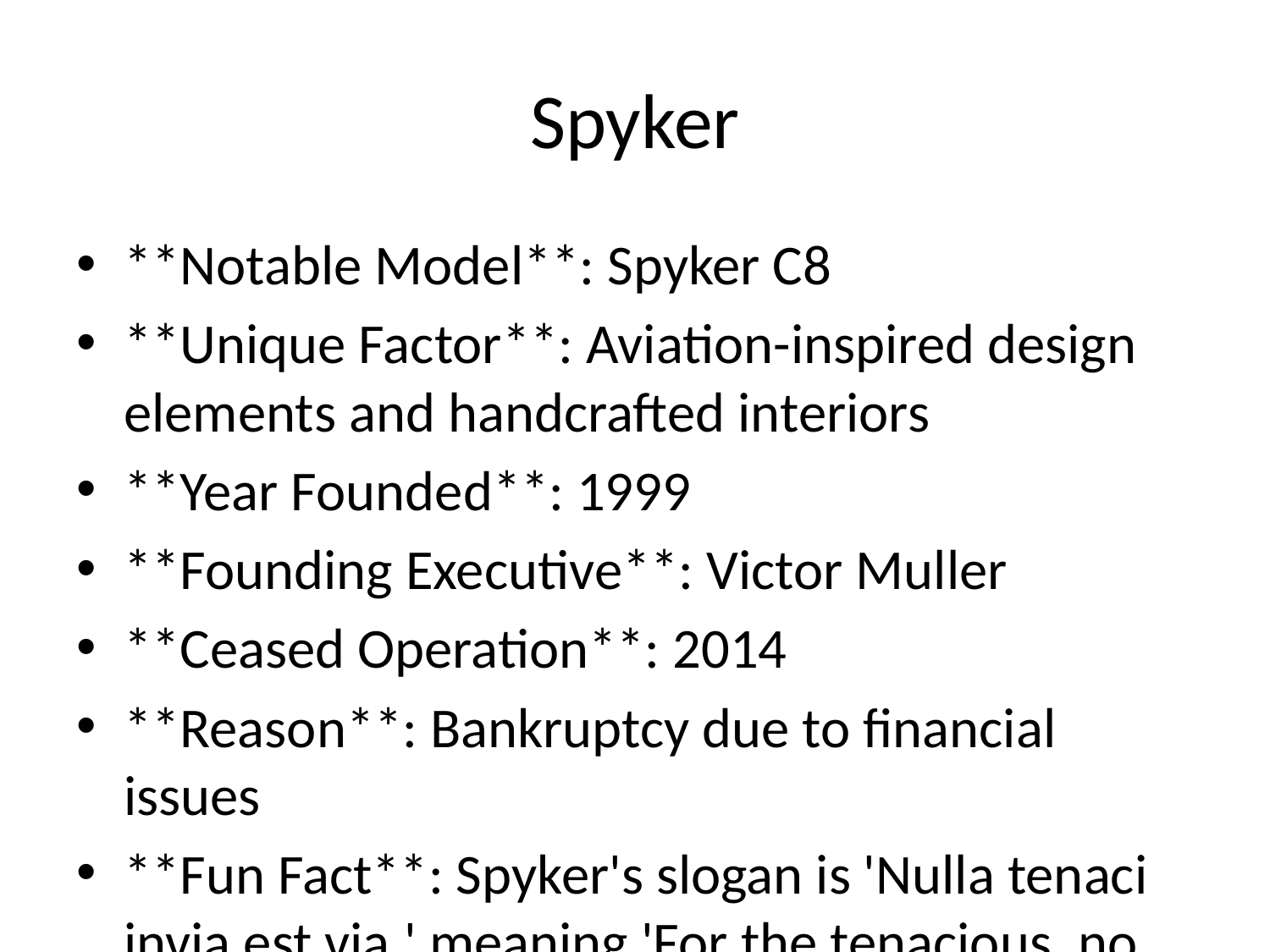

# Spyker
**Notable Model**: Spyker C8
**Unique Factor**: Aviation-inspired design elements and handcrafted interiors
**Year Founded**: 1999
**Founding Executive**: Victor Muller
**Ceased Operation**: 2014
**Reason**: Bankruptcy due to financial issues
**Fun Fact**: Spyker's slogan is 'Nulla tenaci invia est via,' meaning 'For the tenacious, no road is impassable.'